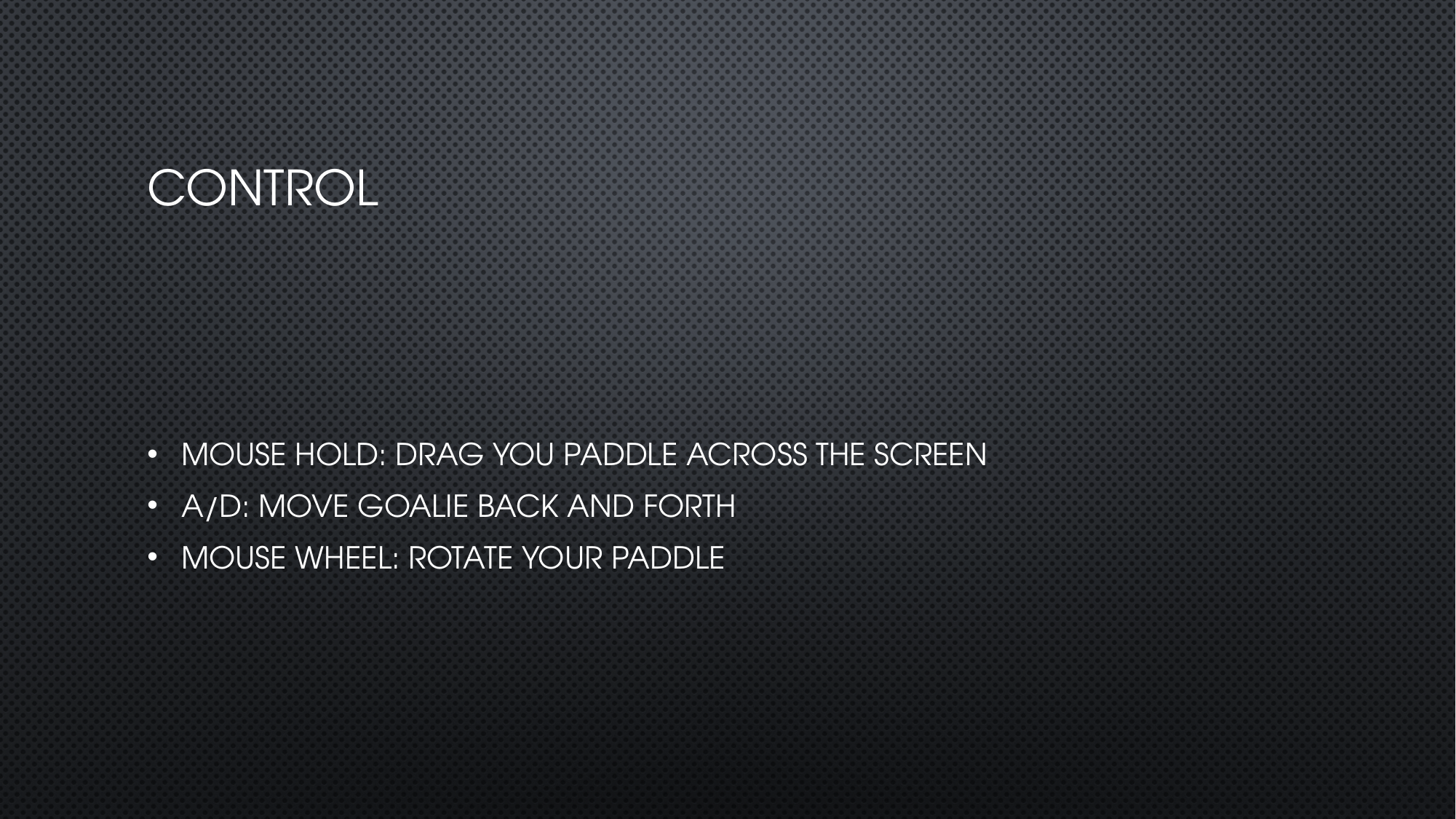

# Control
Mouse hold: drag you paddle across the screen
a/d: move goalie back and forth
Mouse wheel: rotate your paddle